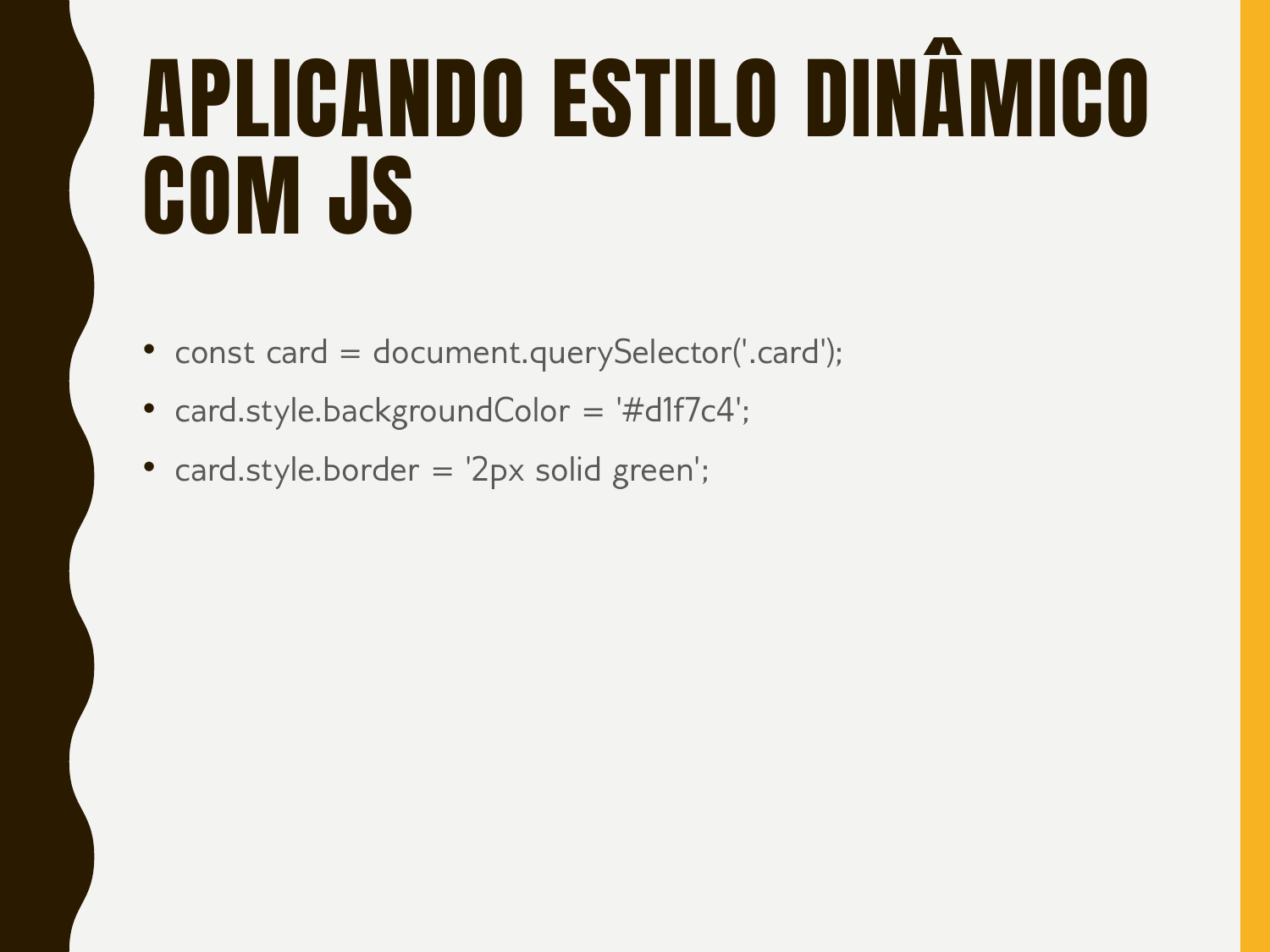

# Aplicando estilo dinâmico com JS
const card = document.querySelector('.card');
card.style.backgroundColor = '#d1f7c4';
card.style.border = '2px solid green';